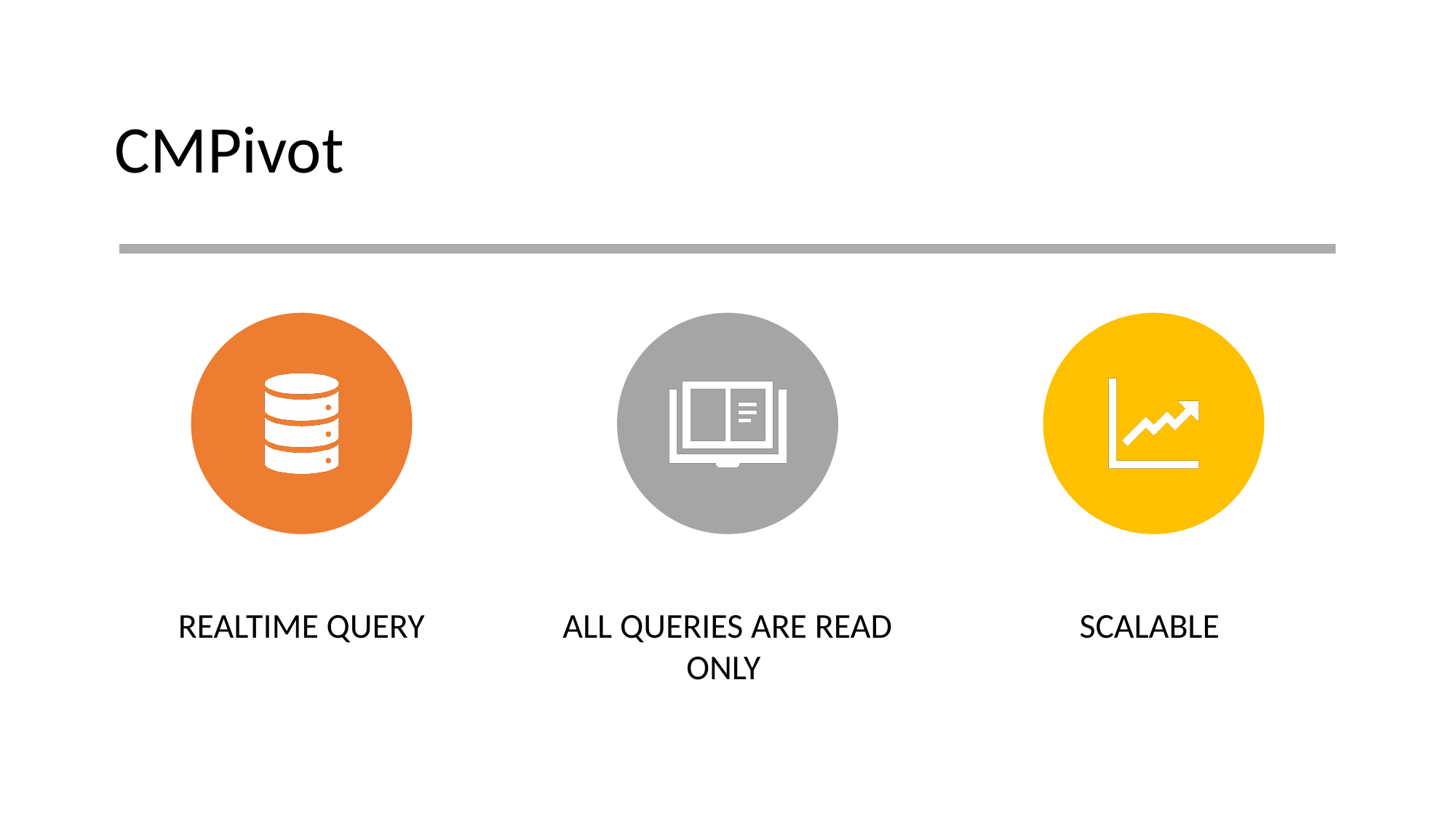

# CMPivot

Realtime query
All queries are read only
Scalable